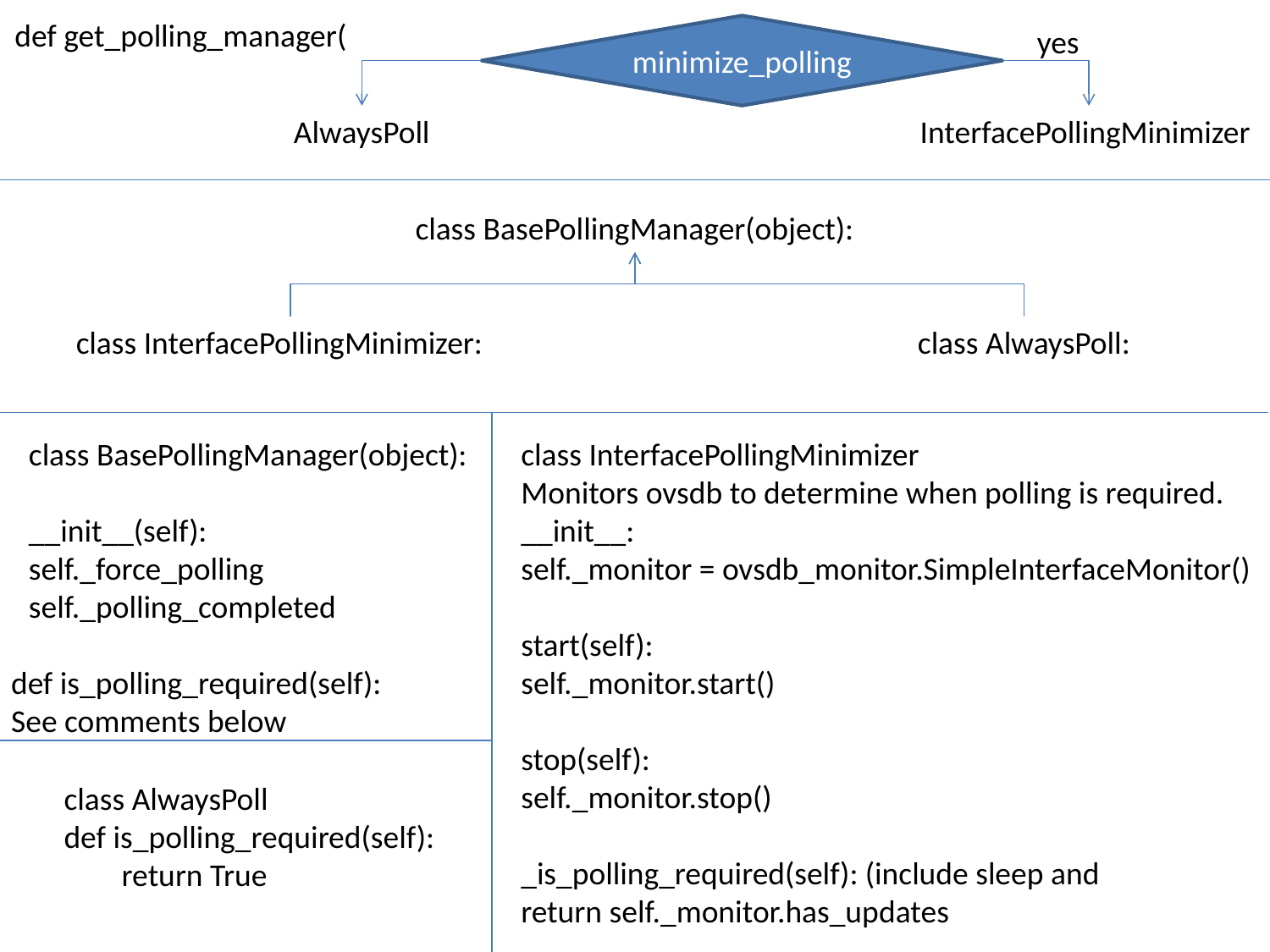

def get_polling_manager(
minimize_polling
yes
AlwaysPoll
InterfacePollingMinimizer
class BasePollingManager(object):
class InterfacePollingMinimizer:
class AlwaysPoll:
class BasePollingManager(object):

__init__(self):
self._force_polling
self._polling_completed
class InterfacePollingMinimizer
Monitors ovsdb to determine when polling is required.
__init__:
self._monitor = ovsdb_monitor.SimpleInterfaceMonitor()

start(self):
self._monitor.start()

stop(self):
self._monitor.stop()

_is_polling_required(self): (include sleep and
return self._monitor.has_updates
def is_polling_required(self):
See comments below
class AlwaysPoll
def is_polling_required(self):
        return True